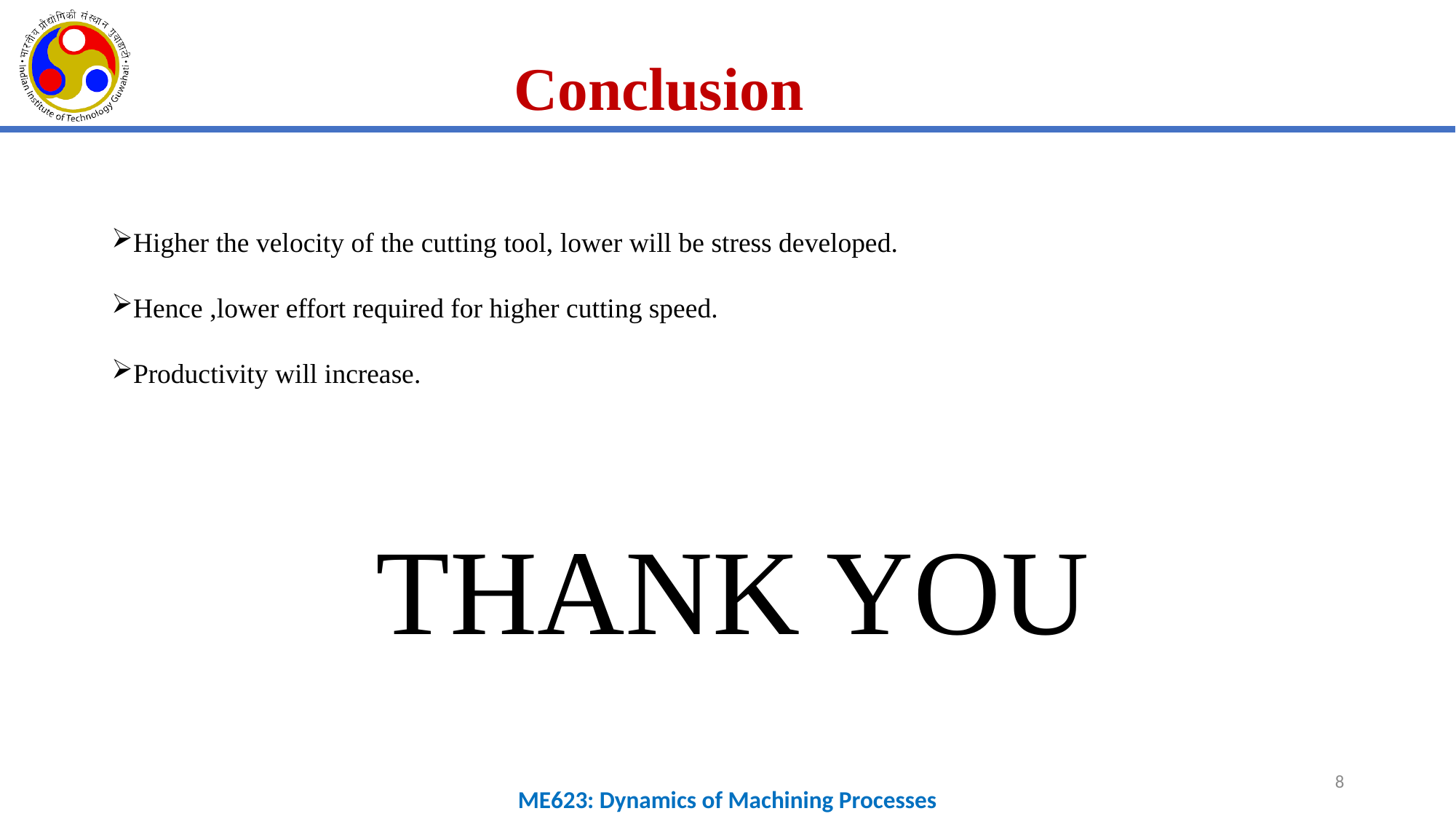

Conclusion

Higher the velocity of the cutting tool, lower will be stress developed.

Hence ,lower effort required for higher cutting speed.

Productivity will increase.

THANK YOU
8